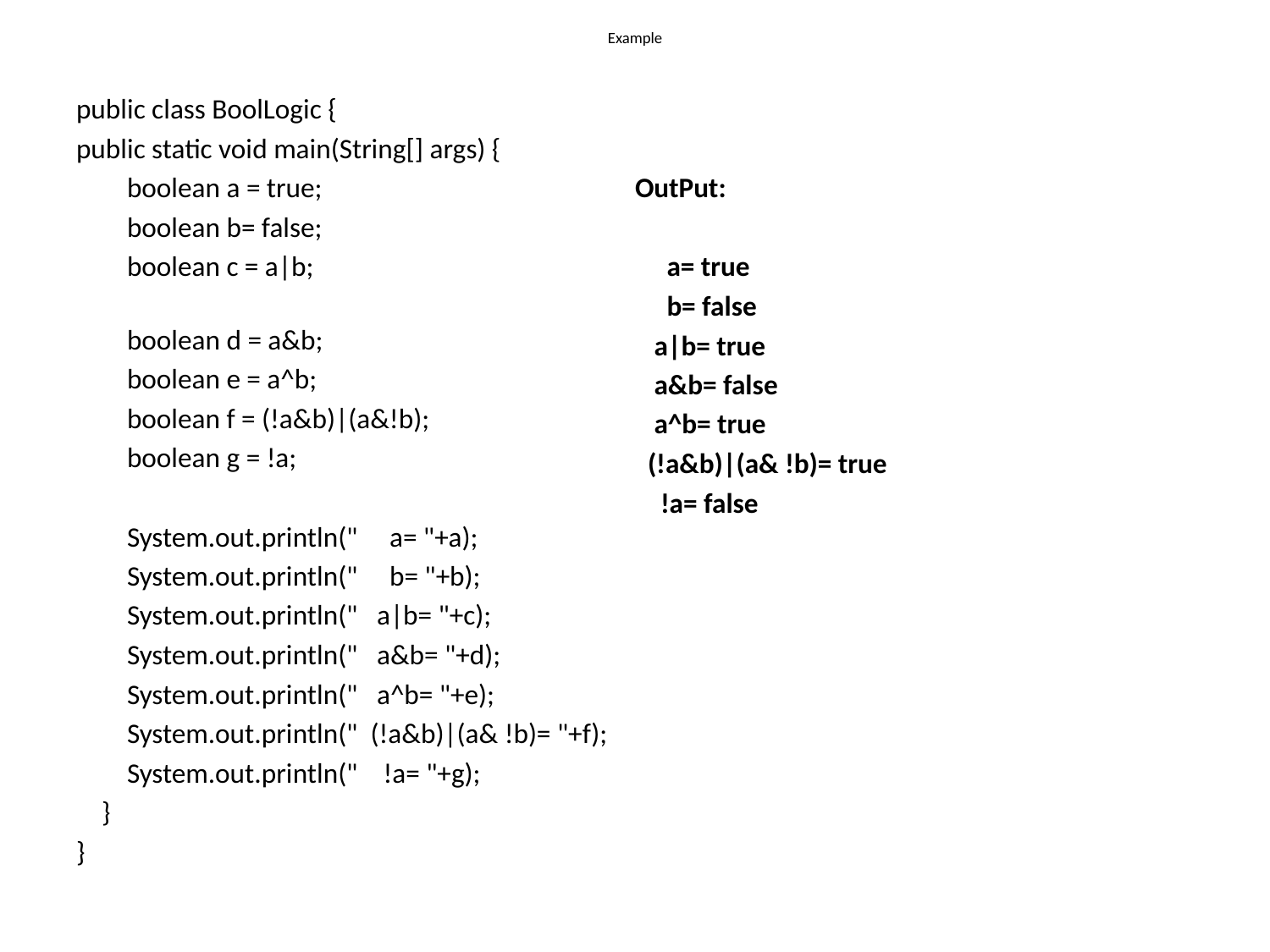

# Example
public class BoolLogic {
public static void main(String[] args) {
        boolean a = true;
        boolean b= false;
        boolean c = a|b;
        boolean d = a&b;
        boolean e = a^b;
        boolean f = (!a&b)|(a&!b);
        boolean g = !a;

        System.out.println("     a= "+a);
        System.out.println("     b= "+b);
        System.out.println("   a|b= "+c);
        System.out.println("   a&b= "+d);
        System.out.println("   a^b= "+e);
        System.out.println("  (!a&b)|(a& !b)= "+f);
        System.out.println("    !a= "+g);
    }
}

OutPut:

     a= true
     b= false
   a|b= true
   a&b= false
   a^b= true
  (!a&b)|(a& !b)= true
    !a= false